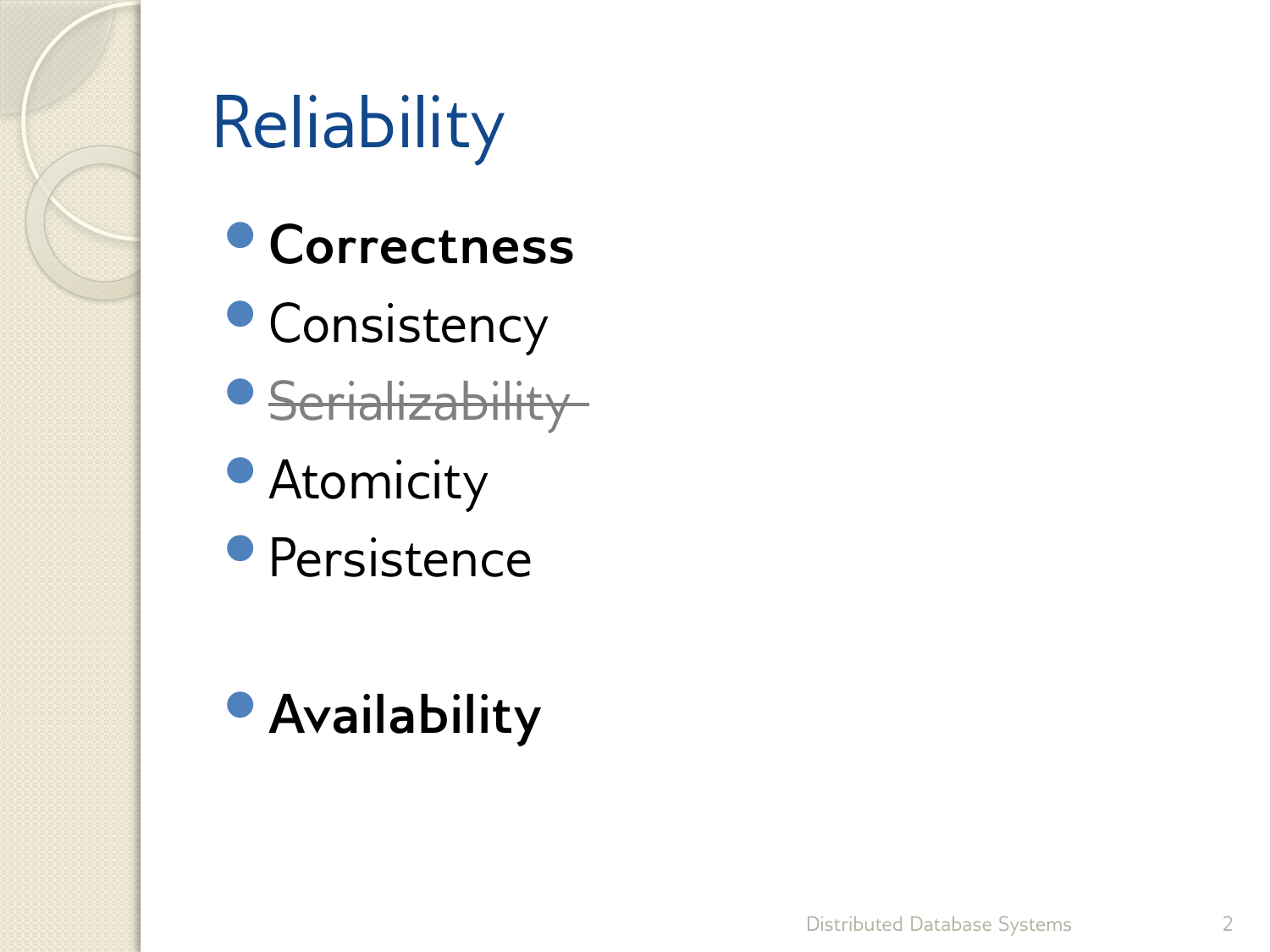

# Reliability
Correctness
Consistency
Serializability
Atomicity
Persistence

Availability
Distributed Database Systems
2